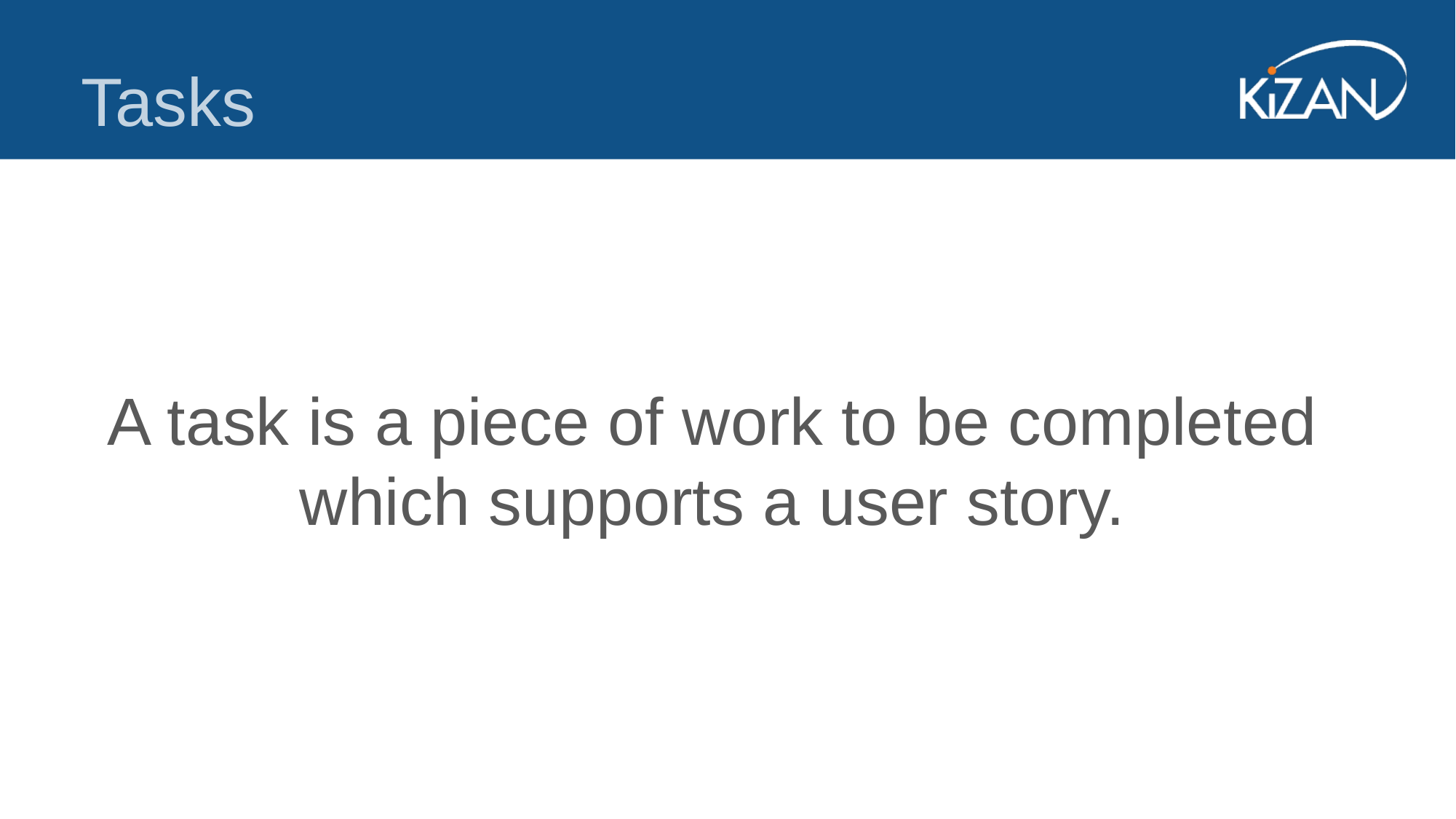

Tasks
A task is a piece of work to be completed which supports a user story.